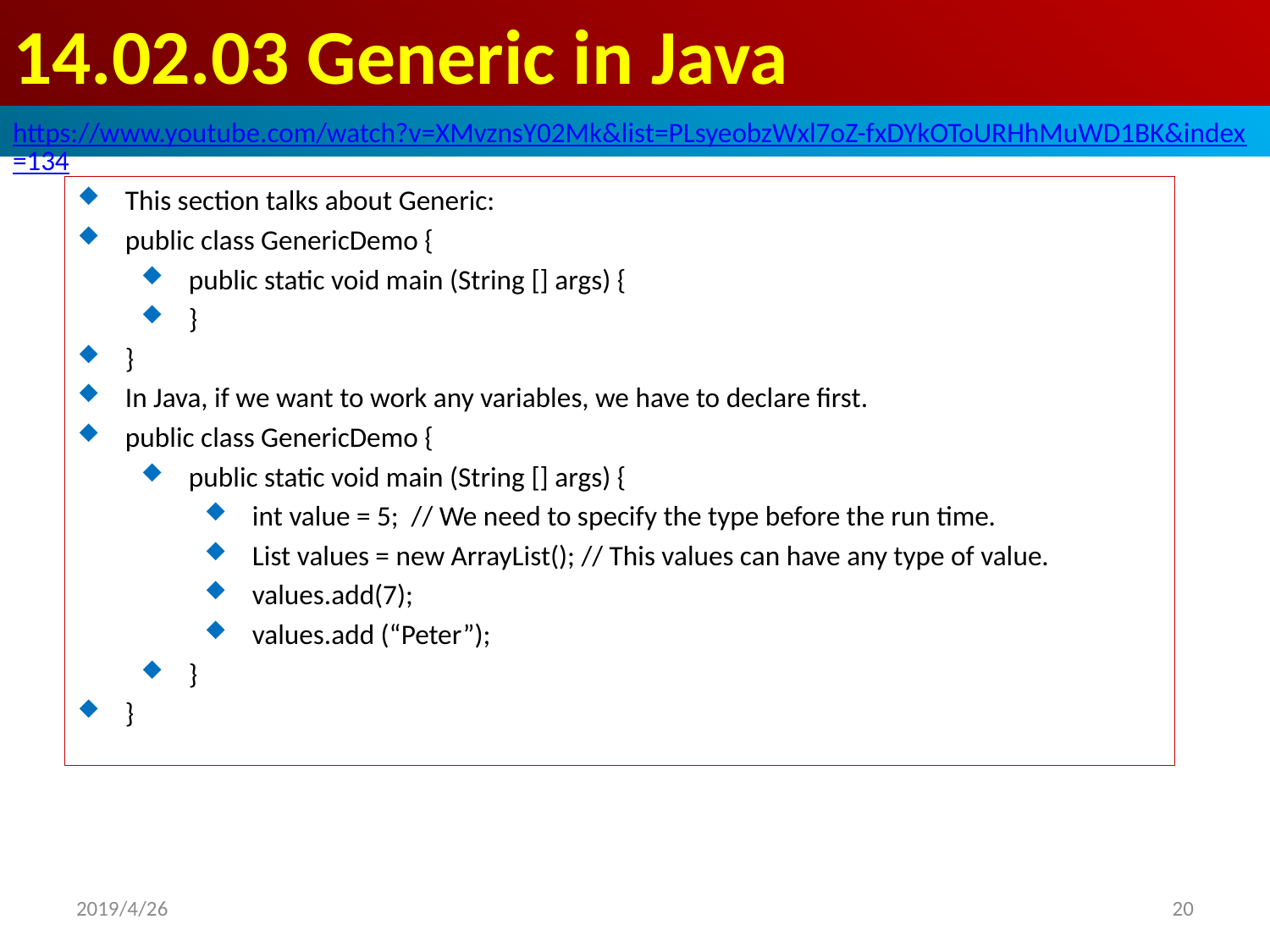

# 14.02.03 Generic in Java
https://www.youtube.com/watch?v=XMvznsY02Mk&list=PLsyeobzWxl7oZ-fxDYkOToURHhMuWD1BK&index=134
This section talks about Generic:
public class GenericDemo {
public static void main (String [] args) {
}
}
In Java, if we want to work any variables, we have to declare first.
public class GenericDemo {
public static void main (String [] args) {
int value = 5;  // We need to specify the type before the run time.
List values = new ArrayList(); // This values can have any type of value.
values.add(7);
values.add (“Peter”);
}
}

2019/4/26
20